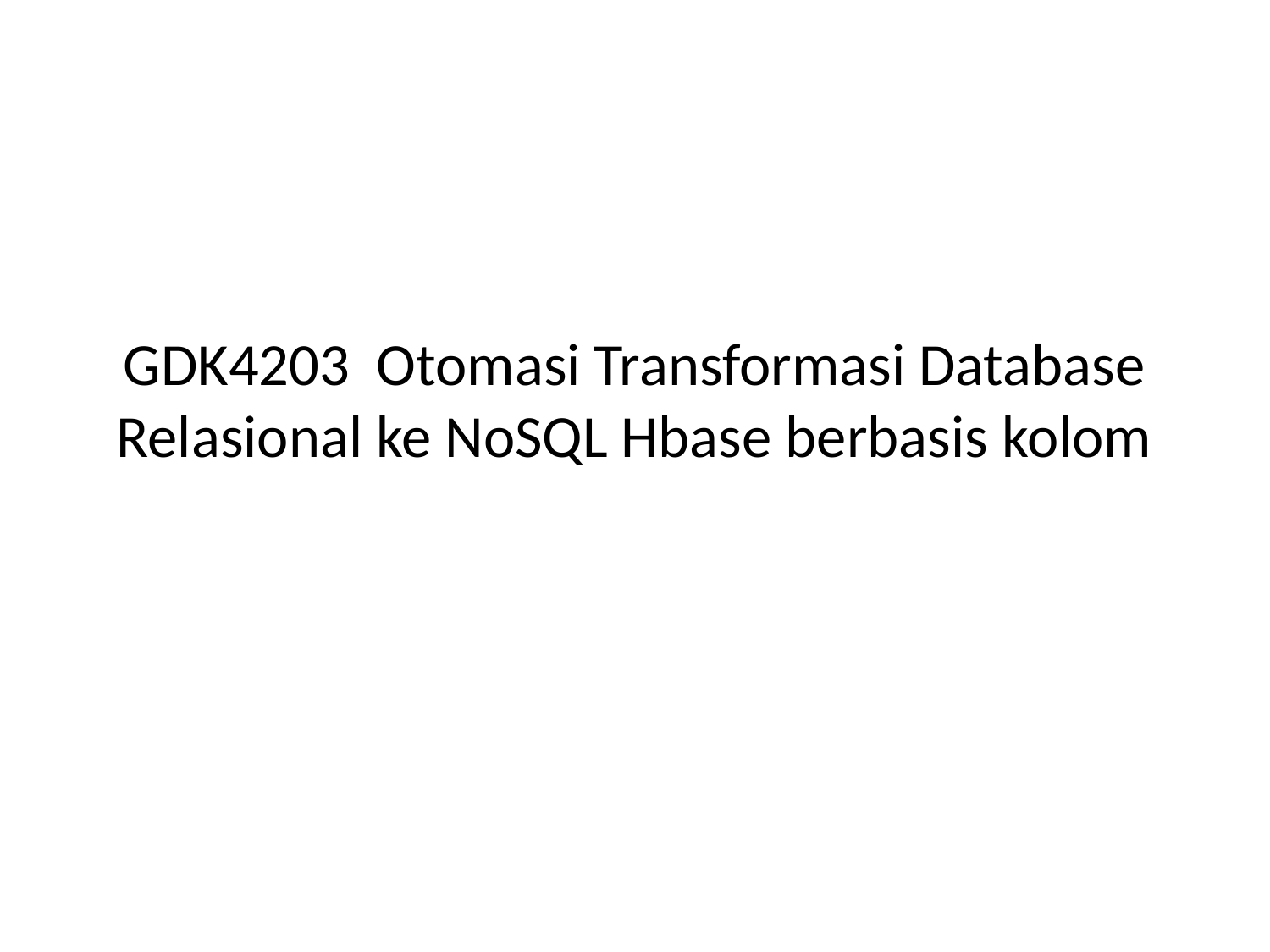

# GDK4203  Otomasi Transformasi Database Relasional ke NoSQL Hbase berbasis kolom